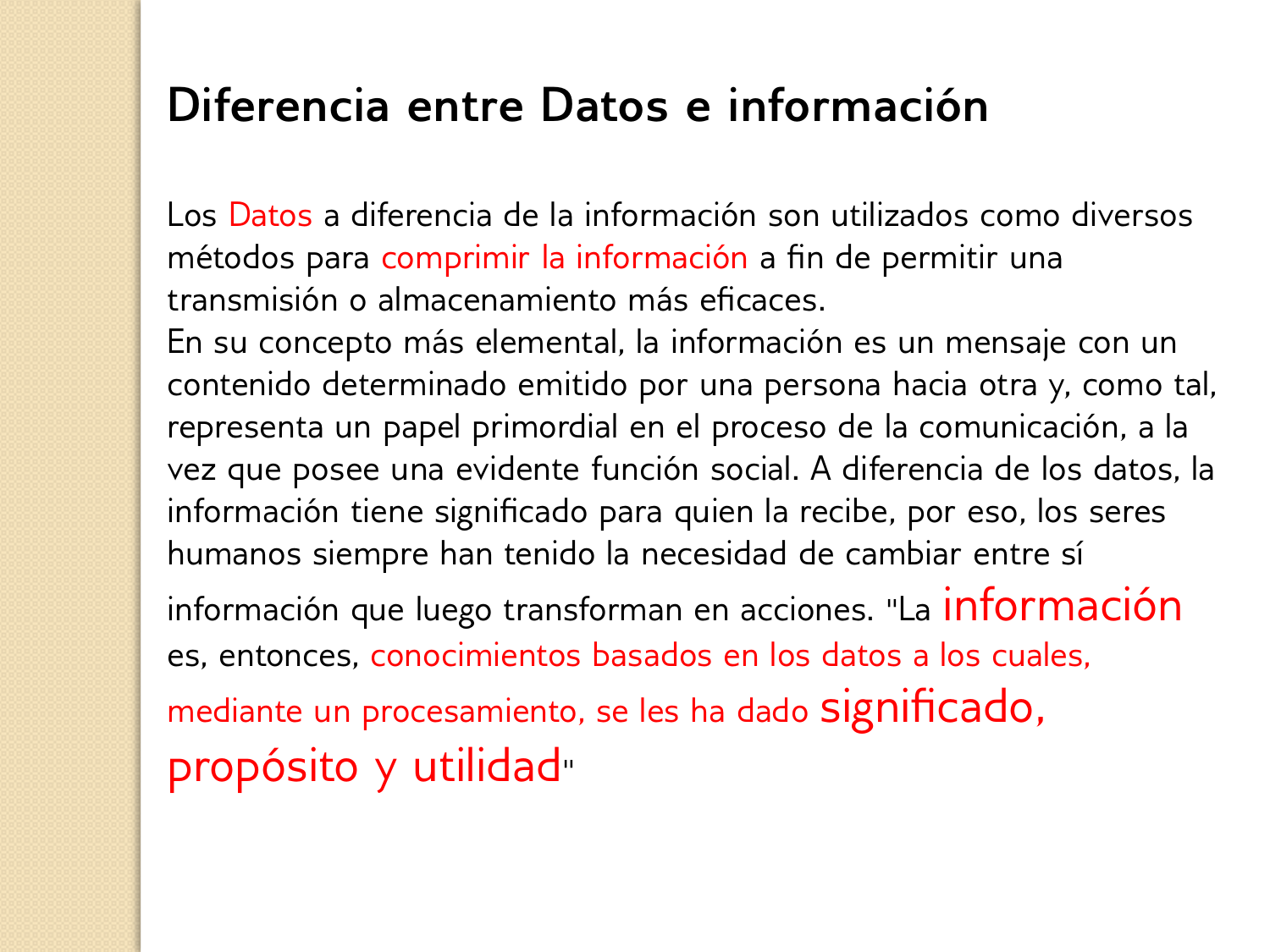

Diferencia entre Datos e información

Los Datos a diferencia de la información son utilizados como diversos métodos para comprimir la información a fin de permitir una transmisión o almacenamiento más eficaces.
En su concepto más elemental, la información es un mensaje con un contenido determinado emitido por una persona hacia otra y, como tal, representa un papel primordial en el proceso de la comunicación, a la vez que posee una evidente función social. A diferencia de los datos, la información tiene significado para quien la recibe, por eso, los seres humanos siempre han tenido la necesidad de cambiar entre sí información que luego transforman en acciones. "La información es, entonces, conocimientos basados en los datos a los cuales, mediante un procesamiento, se les ha dado significado, propósito y utilidad"